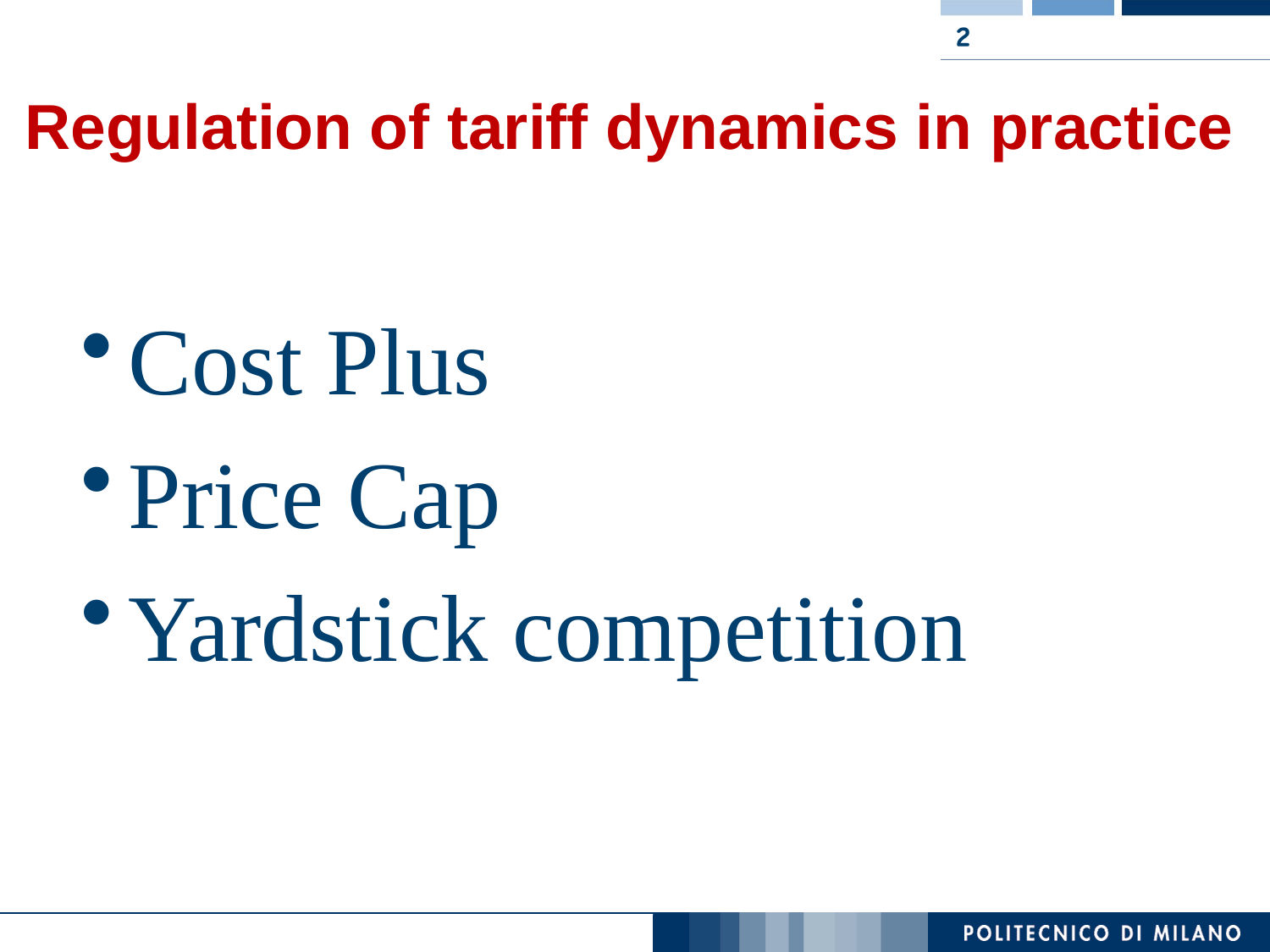

2
Regulation of tariff dynamics in practice

Cost Plus
Price Cap
Yardstick competition